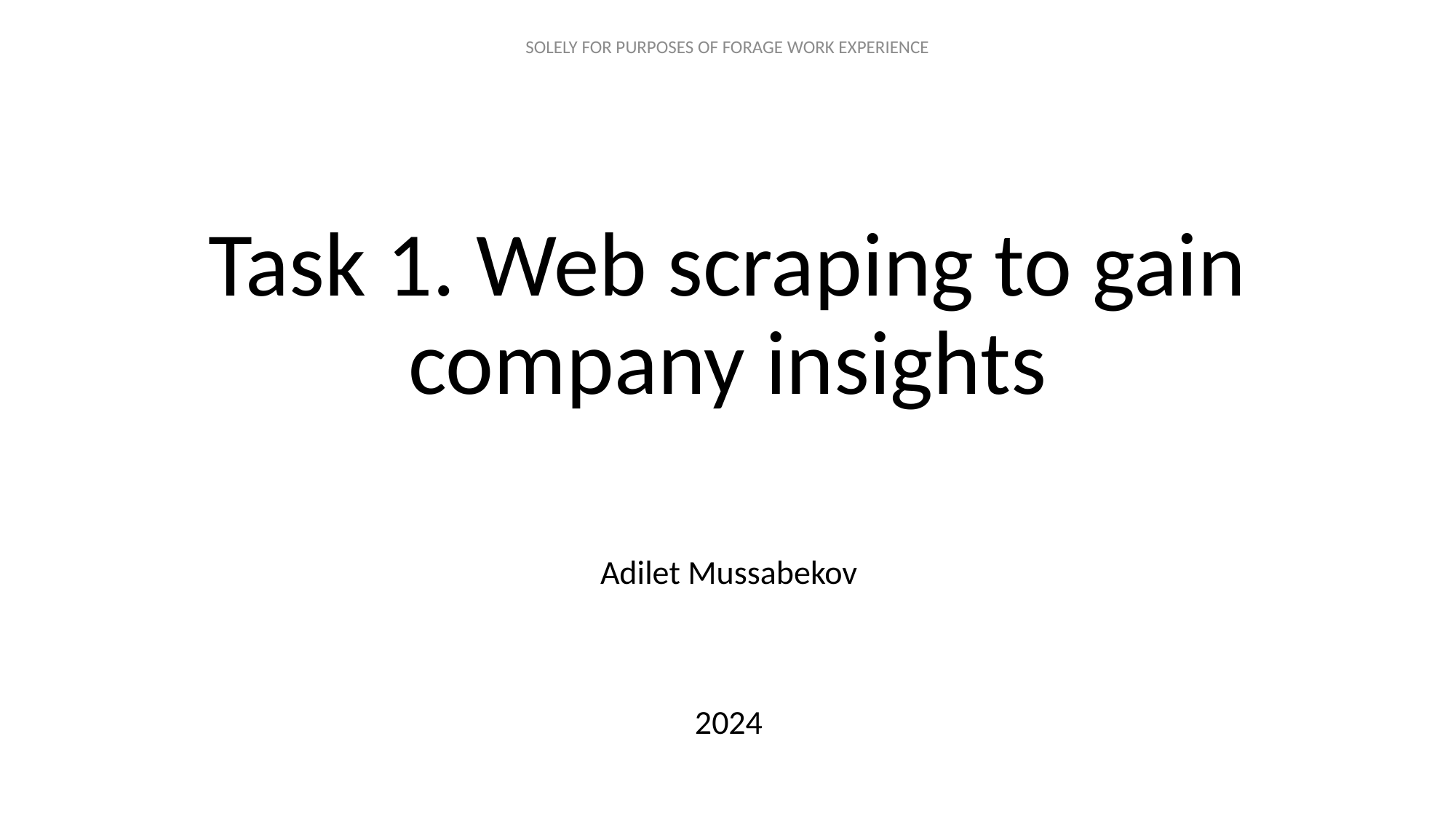

# Task 1. Web scraping to gain company insights
Adilet Mussabekov

2024